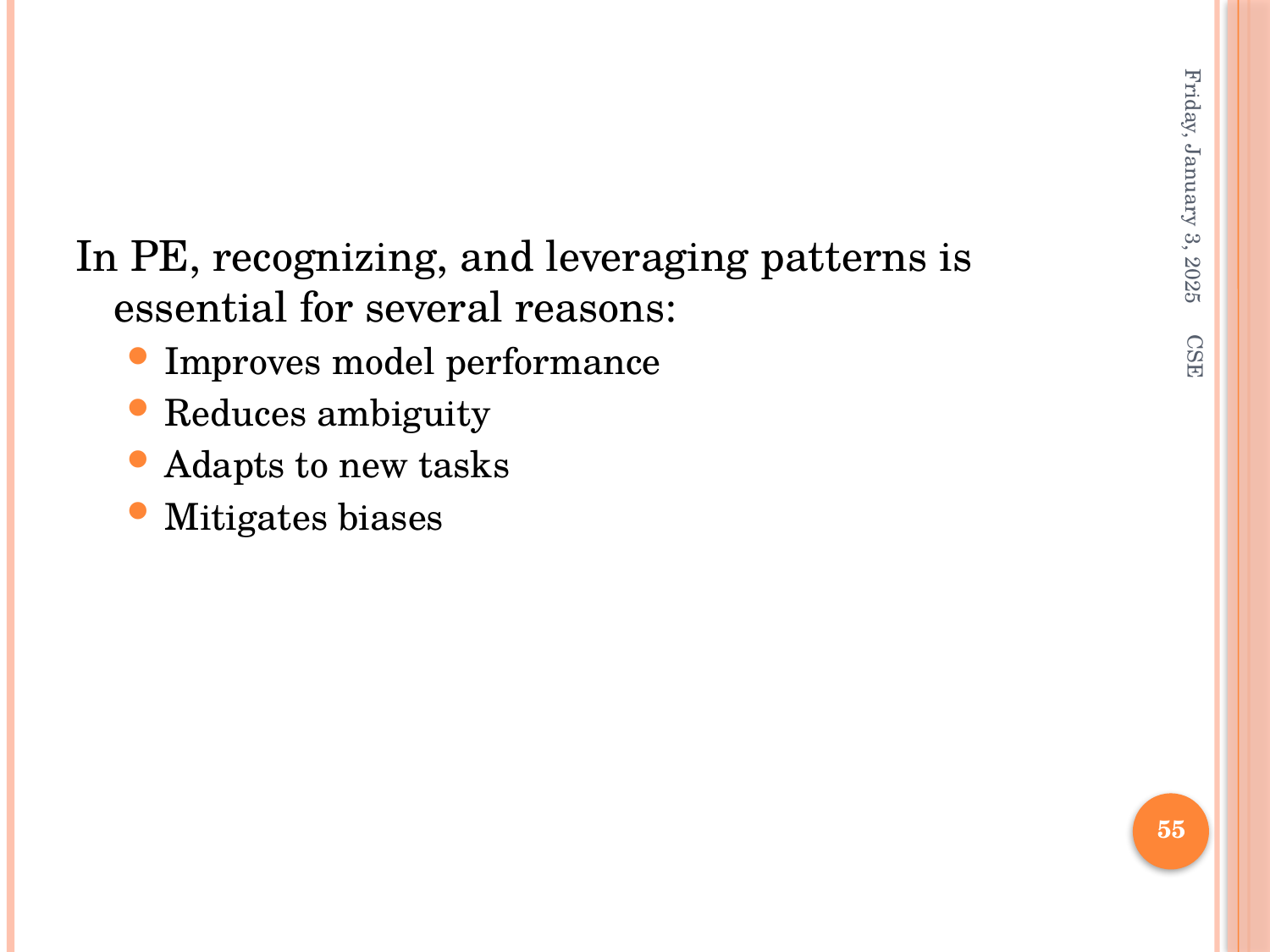

#
Friday, January 3, 2025
In PE, recognizing, and leveraging patterns is essential for several reasons:
Improves model performance
Reduces ambiguity
Adapts to new tasks
Mitigates biases
CSE
55